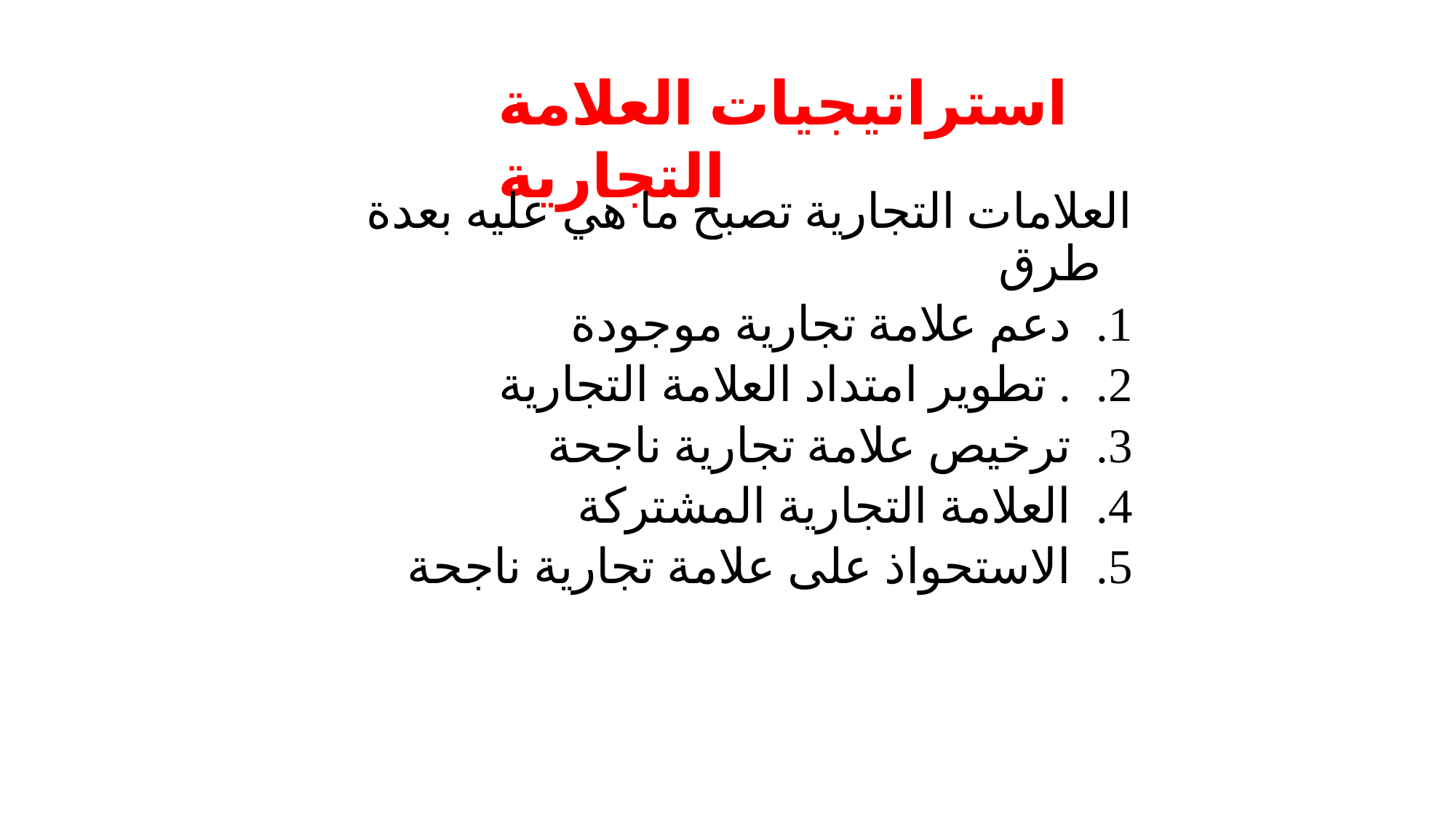

# استراتيجيات العلامة التجارية
العلامات التجارية تصبح ما هي عليه بعدة طرق
دعم علامة تجارية موجودة
. تطوير امتداد العلامة التجارية
ترخيص علامة تجارية ناجحة
العلامة التجارية المشتركة
الاستحواذ على علامة تجارية ناجحة